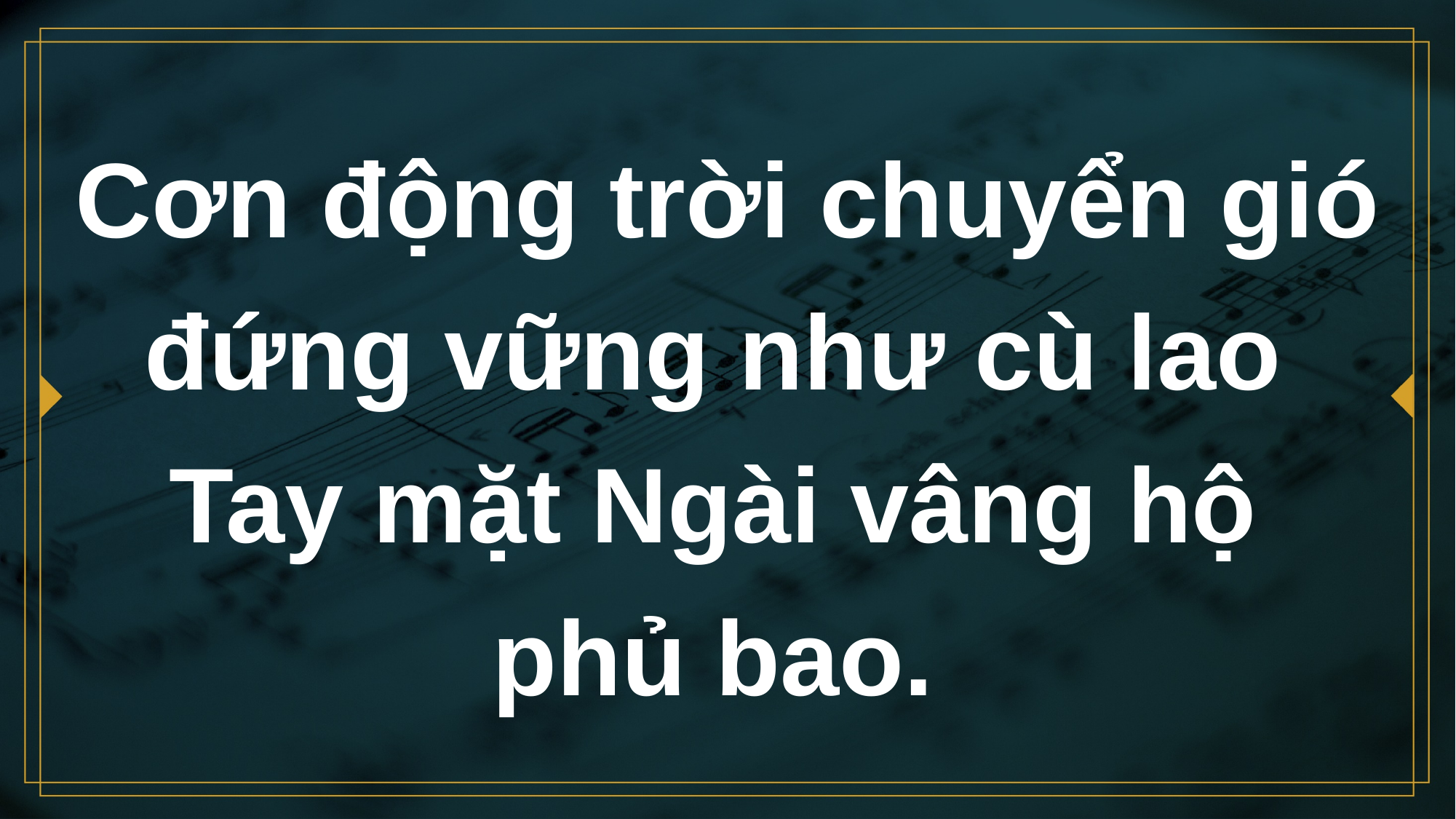

# Cơn động trời chuyển gió đứng vững như cù lao Tay mặt Ngài vâng hộ phủ bao.